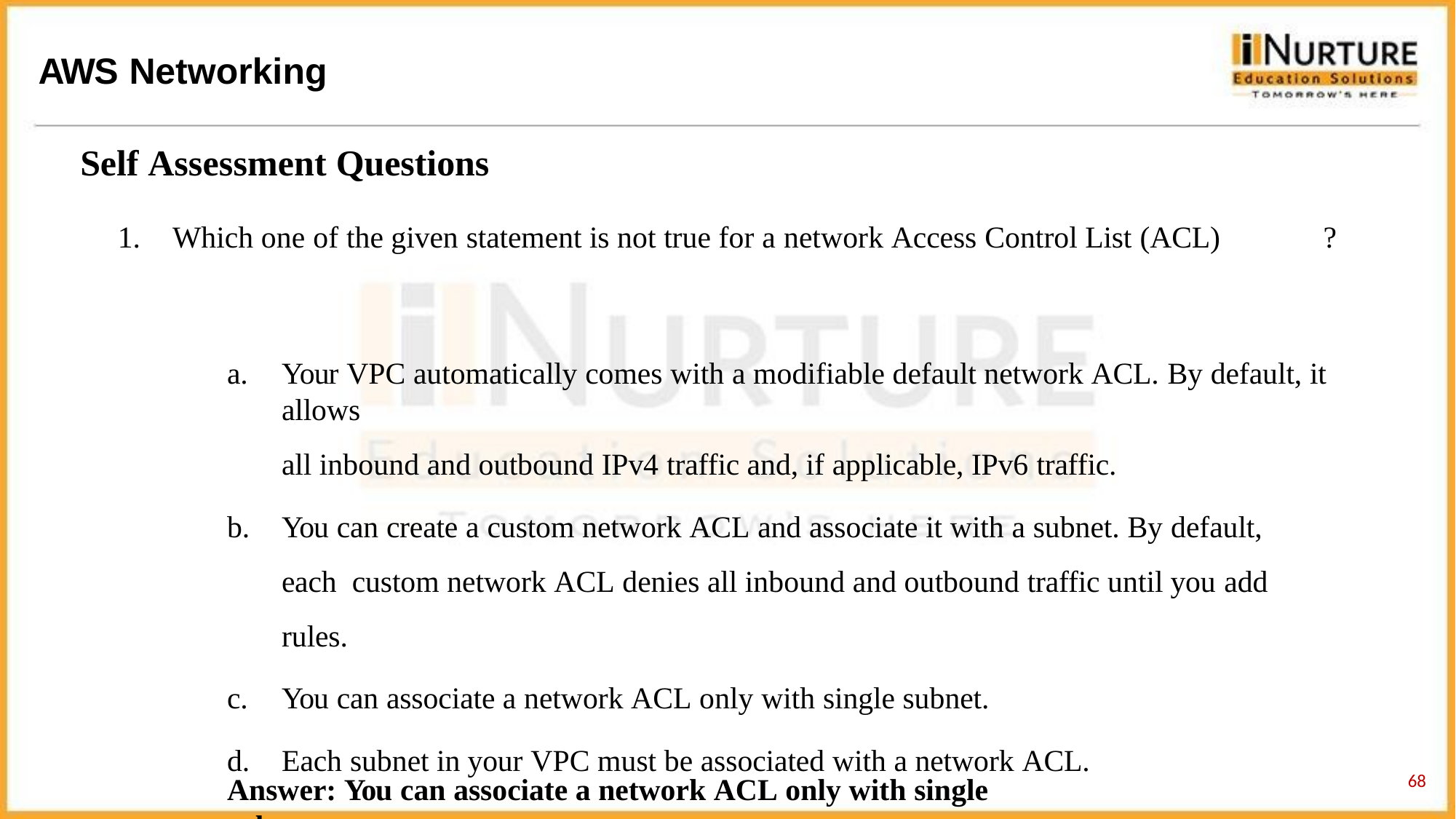

# AWS Networking
Self Assessment Questions
Which one of the given statement is not true for a network Access Control List (ACL)	?

Your VPC automatically comes with a modifiable default network ACL. By default, it allows
all inbound and outbound IPv4 traffic and, if applicable, IPv6 traffic.
You can create a custom network ACL and associate it with a subnet. By default, each  custom network ACL denies all inbound and outbound traffic until you add rules.
You can associate a network ACL only with single subnet.
Each subnet in your VPC must be associated with a network ACL.
68
Answer: You can associate a network ACL only with single subnet.